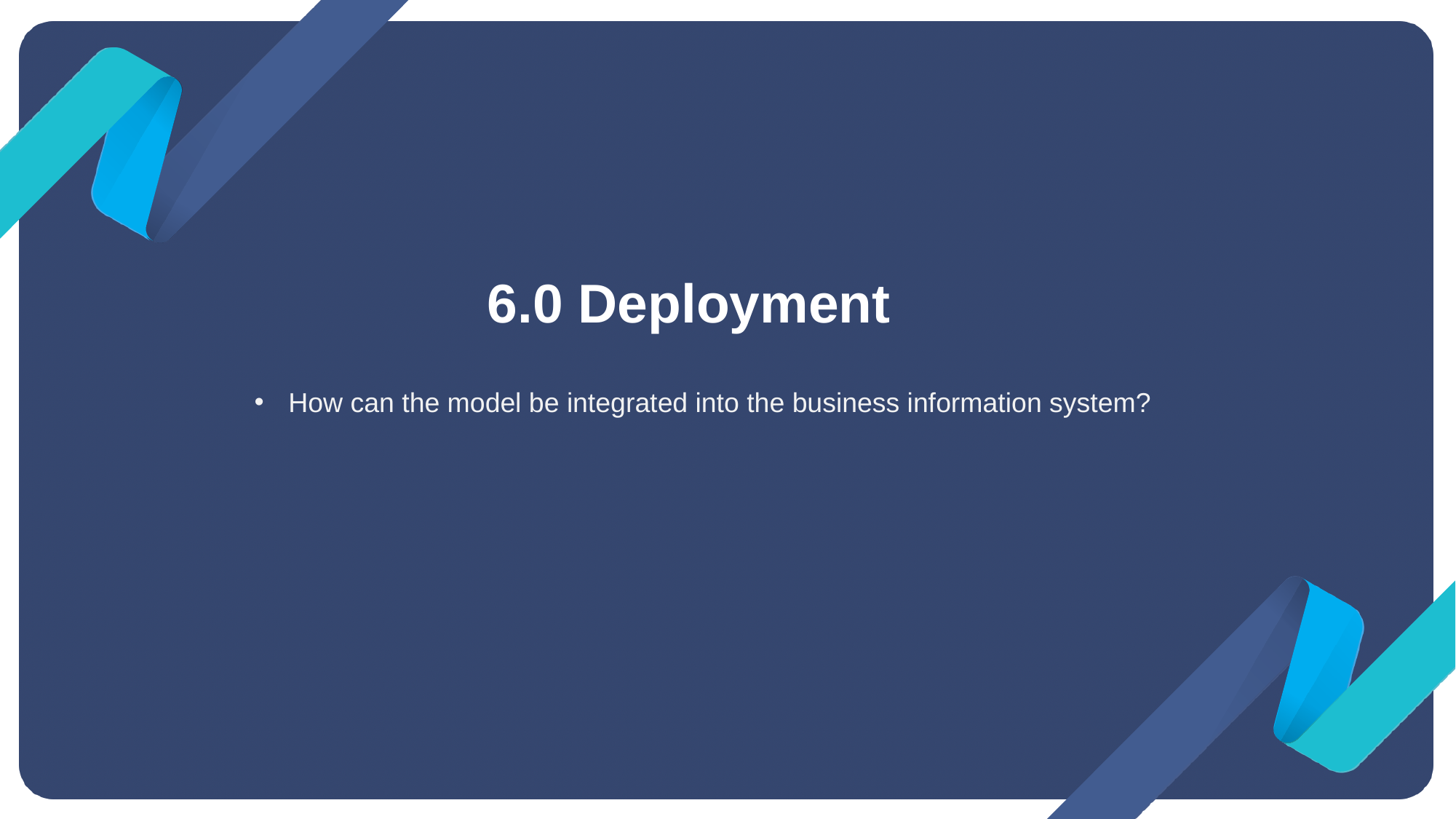

# 6.0 Deployment
How can the model be integrated into the business information system?